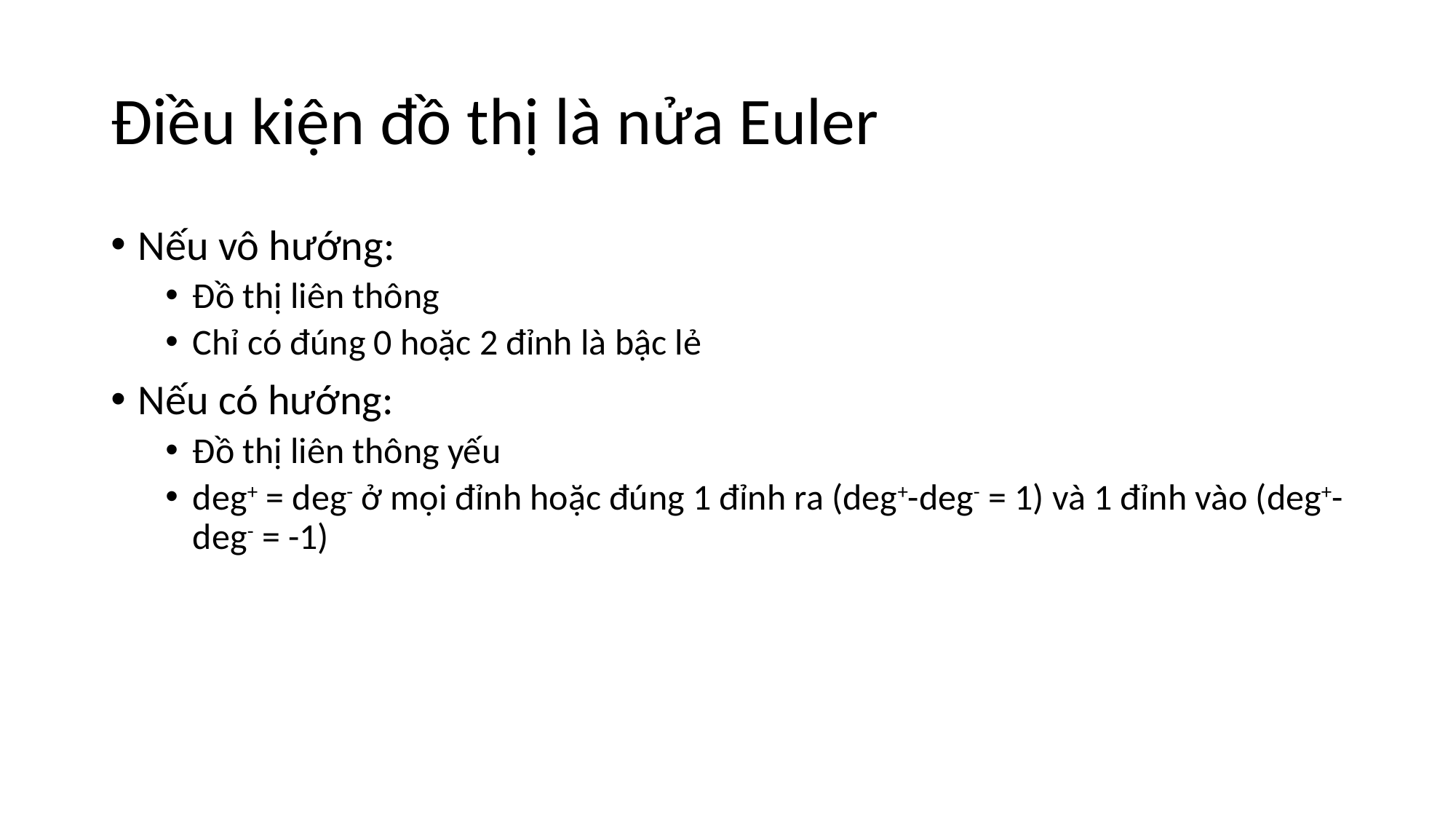

# Điều kiện đồ thị là nửa Euler
Nếu vô hướng:
Đồ thị liên thông
Chỉ có đúng 0 hoặc 2 đỉnh là bậc lẻ
Nếu có hướng:
Đồ thị liên thông yếu
deg+ = deg- ở mọi đỉnh hoặc đúng 1 đỉnh ra (deg+-deg- = 1) và 1 đỉnh vào (deg+-deg- = -1)